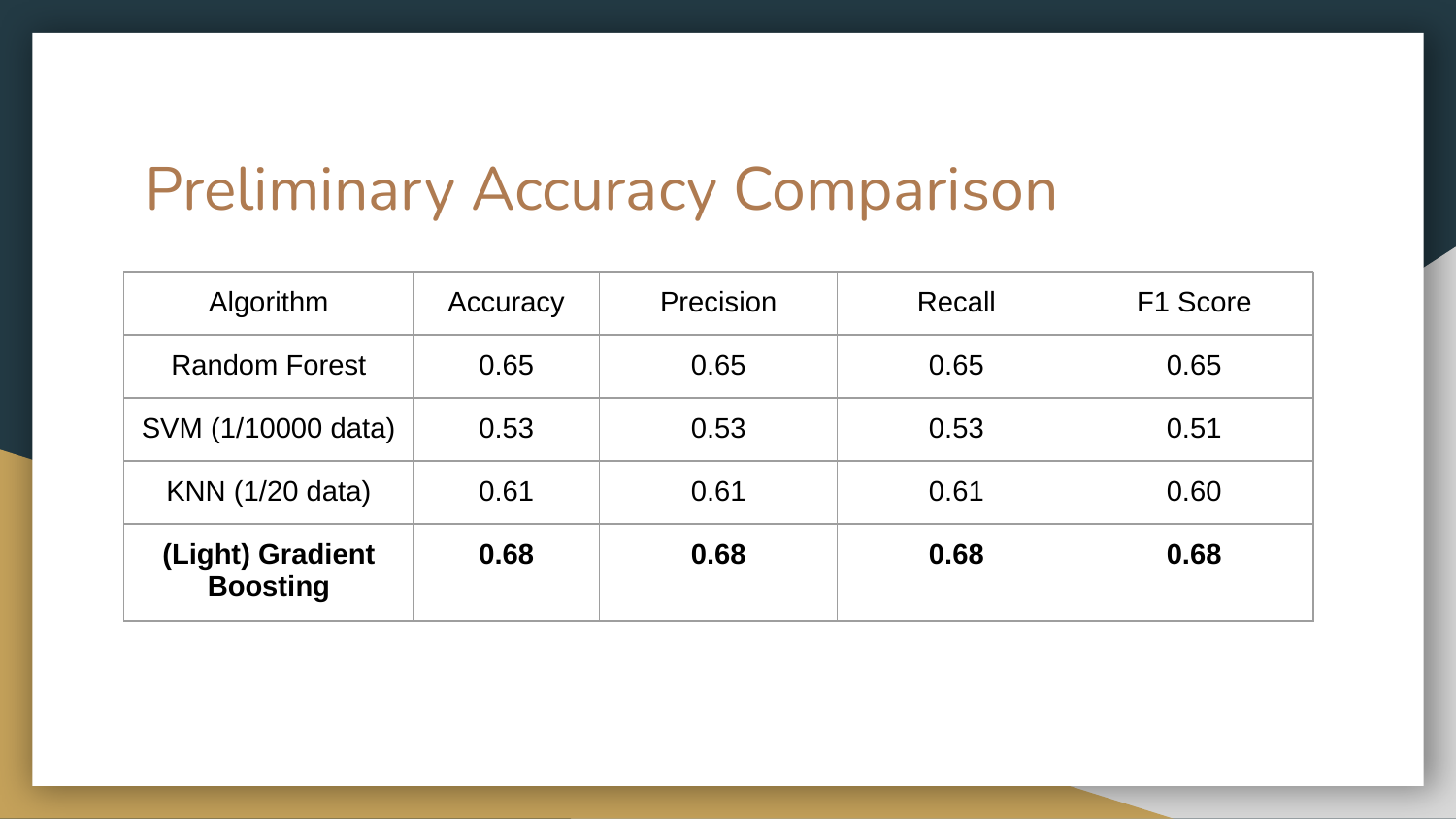

# Preliminary Accuracy Comparison
| Algorithm | Accuracy | Precision | Recall | F1 Score |
| --- | --- | --- | --- | --- |
| Random Forest | 0.65 | 0.65 | 0.65 | 0.65 |
| SVM (1/10000 data) | 0.53 | 0.53 | 0.53 | 0.51 |
| KNN (1/20 data) | 0.61 | 0.61 | 0.61 | 0.60 |
| (Light) Gradient Boosting | 0.68 | 0.68 | 0.68 | 0.68 |